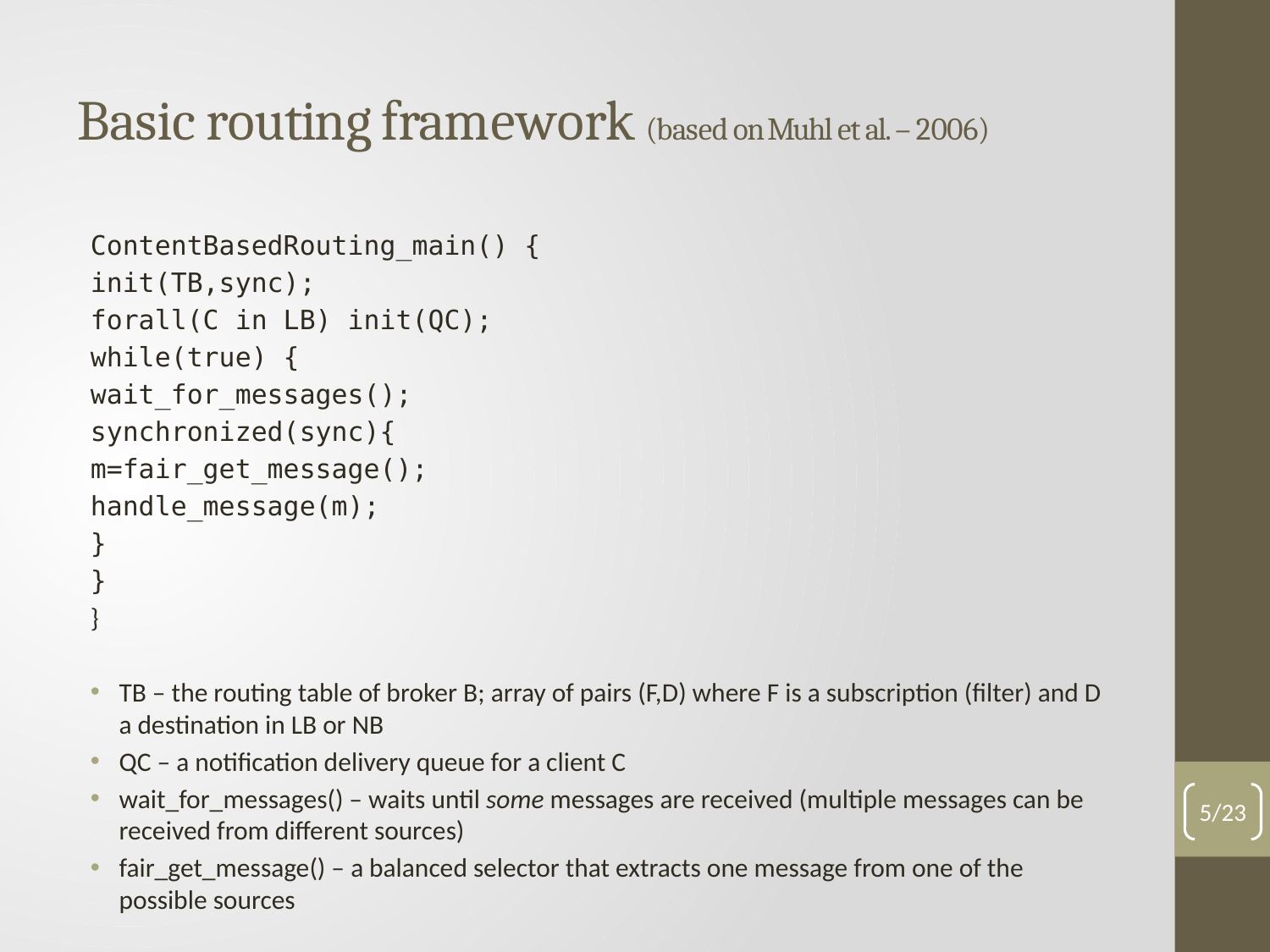

# Basic routing framework (based on Muhl et al. – 2006)
ContentBasedRouting_main() {
	init(TB,sync);
	forall(C in LB) init(QC);
	while(true) {
		wait_for_messages();
		synchronized(sync){
			m=fair_get_message();
			handle_message(m);
		}
	}
}

TB – the routing table of broker B; array of pairs (F,D) where F is a subscription (filter) and D a destination in LB or NB
QC – a notification delivery queue for a client C
wait_for_messages() – waits until some messages are received (multiple messages can be received from different sources)
fair_get_message() – a balanced selector that extracts one message from one of the possible sources

5/23